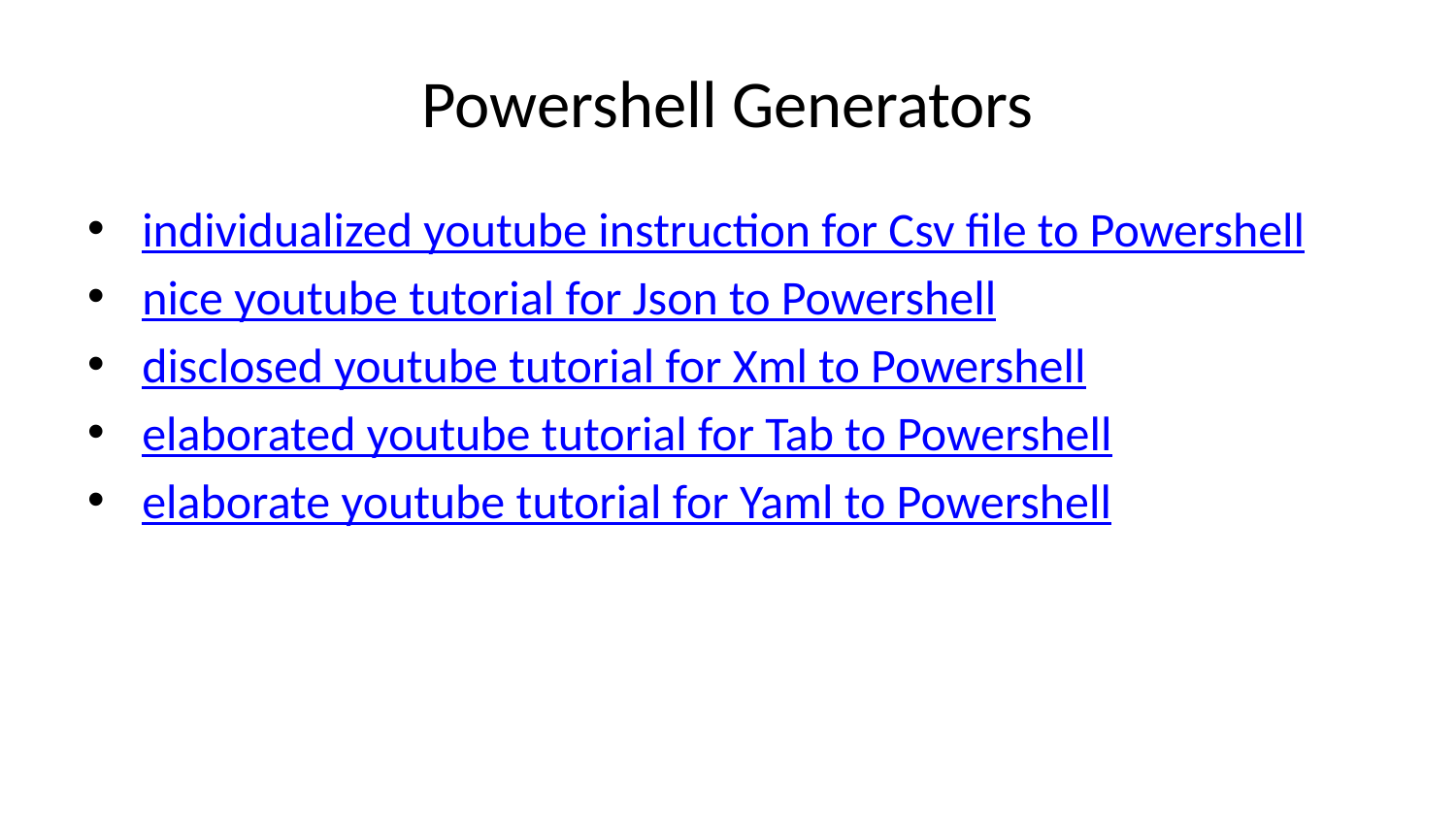

# Powershell Generators
individualized youtube instruction for Csv file to Powershell
nice youtube tutorial for Json to Powershell
disclosed youtube tutorial for Xml to Powershell
elaborated youtube tutorial for Tab to Powershell
elaborate youtube tutorial for Yaml to Powershell